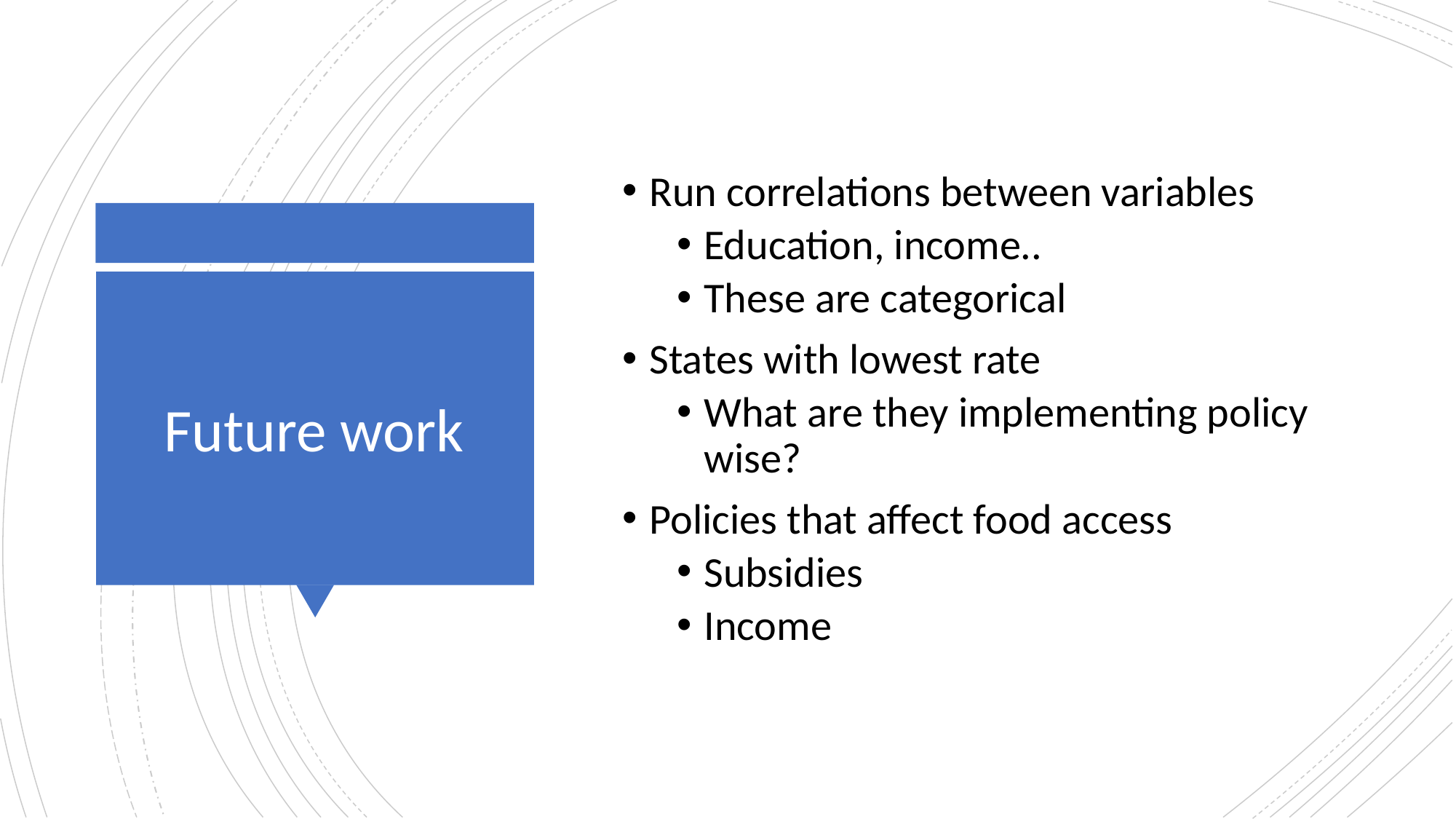

Run correlations between variables
Education, income..
These are categorical
States with lowest rate
What are they implementing policy wise?
Policies that affect food access
Subsidies
Income

# Future work